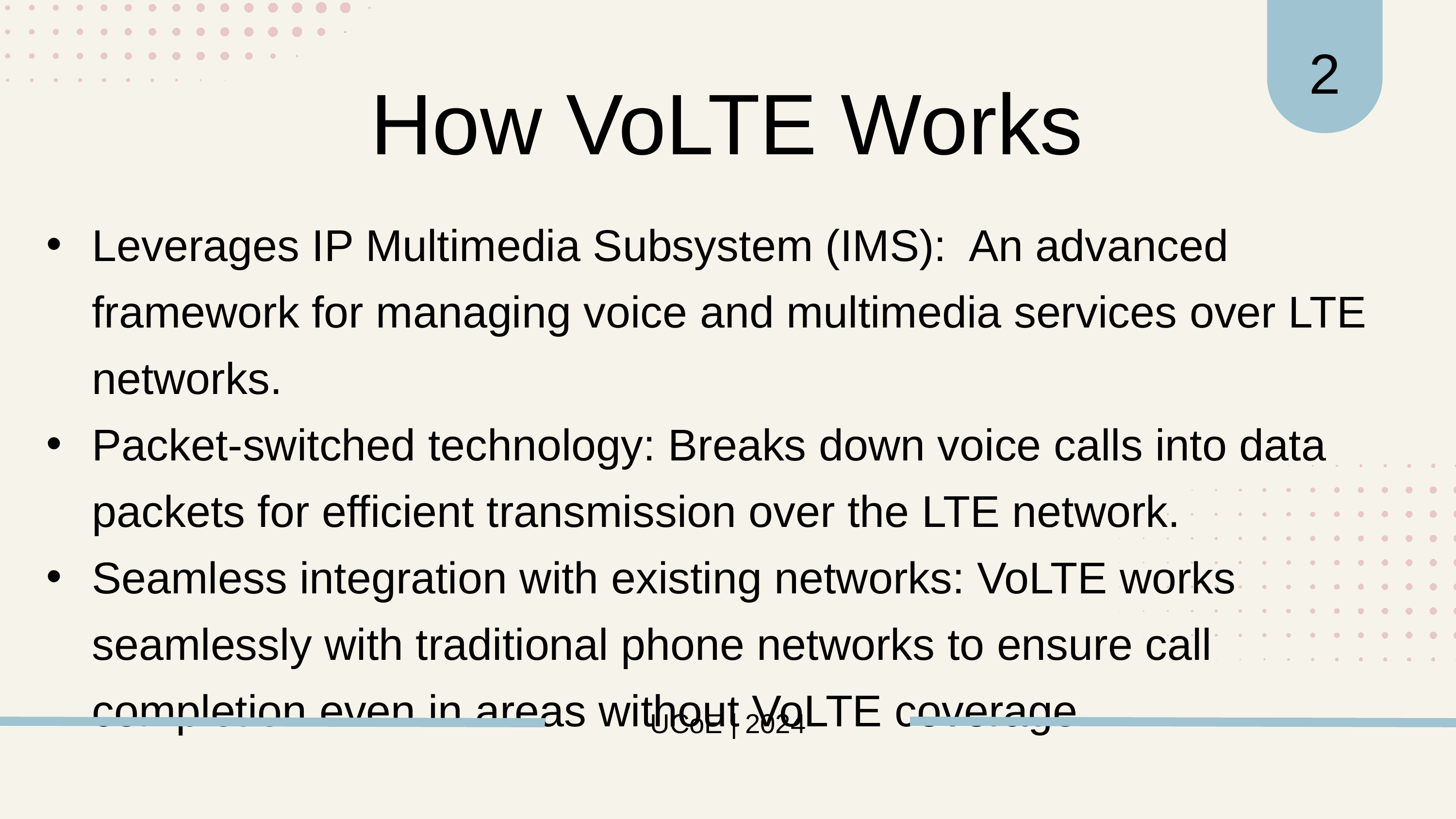

2

How VoLTE Works
Leverages IP Multimedia Subsystem (IMS):  An advanced framework for managing voice and multimedia services over LTE networks.
Packet-switched technology: Breaks down voice calls into data packets for efficient transmission over the LTE network.
Seamless integration with existing networks: VoLTE works seamlessly with traditional phone networks to ensure call completion even in areas without VoLTE coverage.

UCoE | 2024